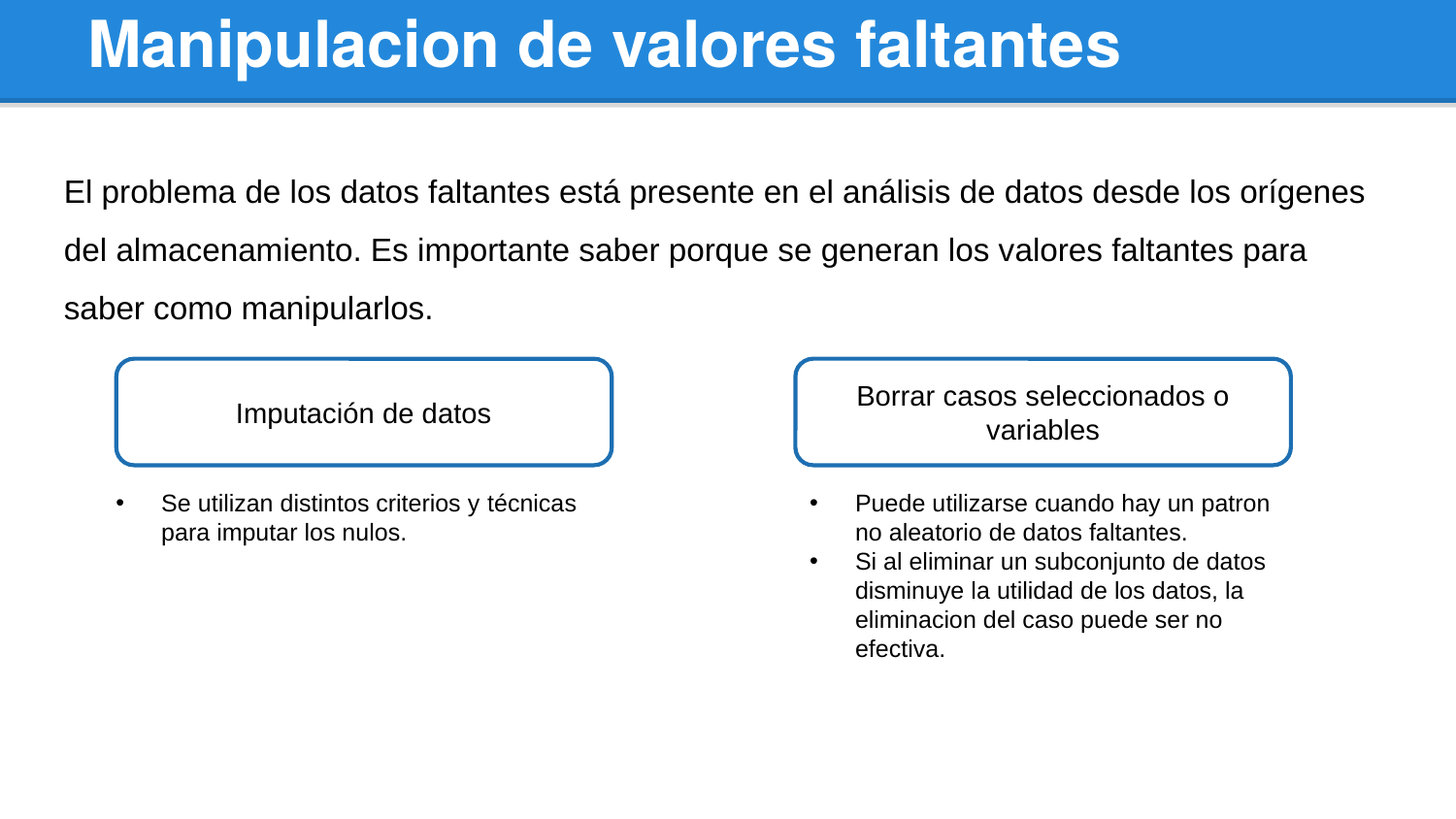

# Manipulacion de valores faltantes
El problema de los datos faltantes está presente en el análisis de datos desde los orígenes del almacenamiento. Es importante saber porque se generan los valores faltantes para saber como manipularlos.

Borrar casos seleccionados o variables
Imputación de datos
Se utilizan distintos criterios y técnicas para imputar los nulos.

Puede utilizarse cuando hay un patron no aleatorio de datos faltantes.
Si al eliminar un subconjunto de datos disminuye la utilidad de los datos, la eliminacion del caso puede ser no efectiva.